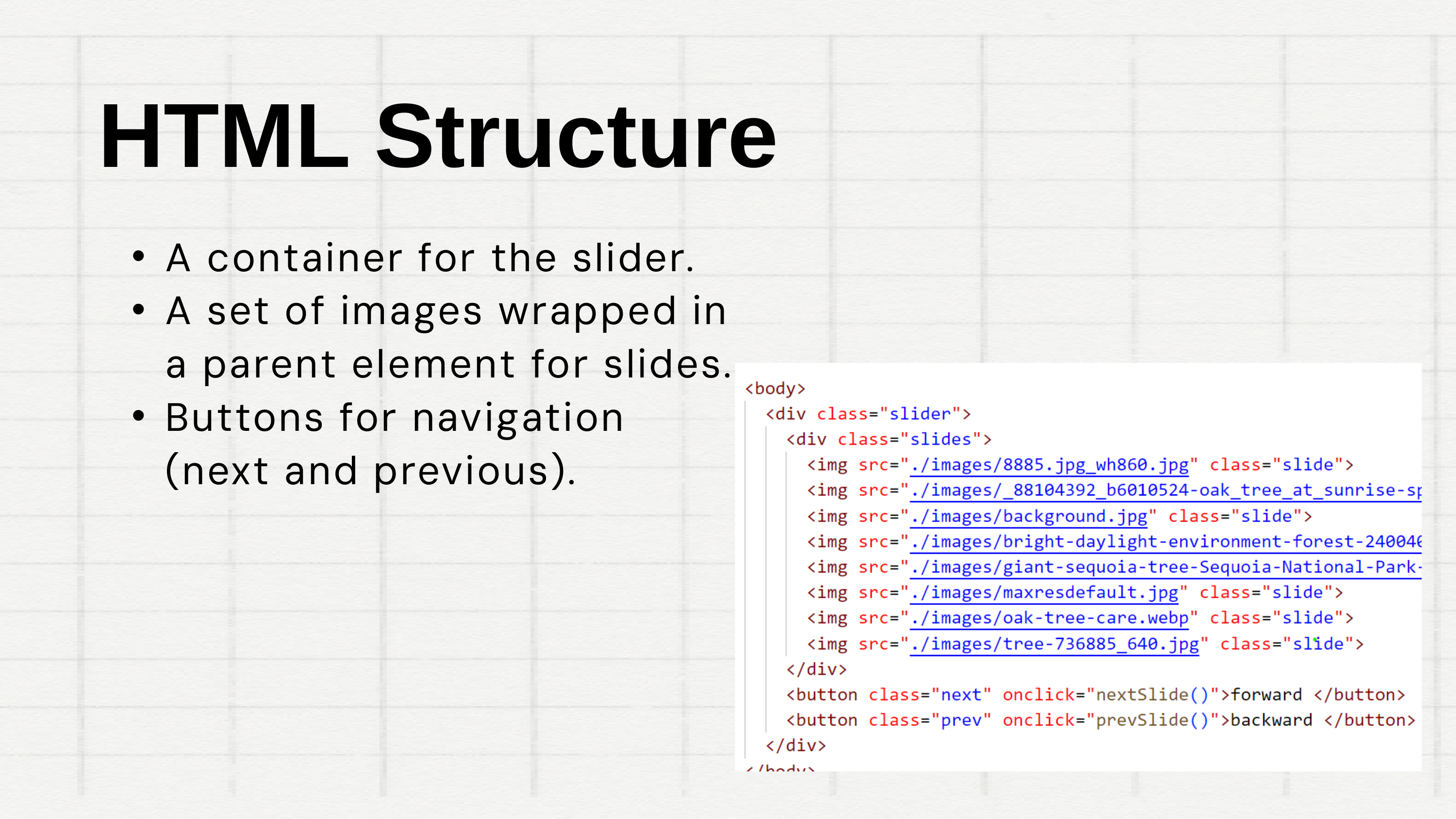

HTML Structure
A container for the slider.
A set of images wrapped in a parent element for slides.
Buttons for navigation (next and previous).